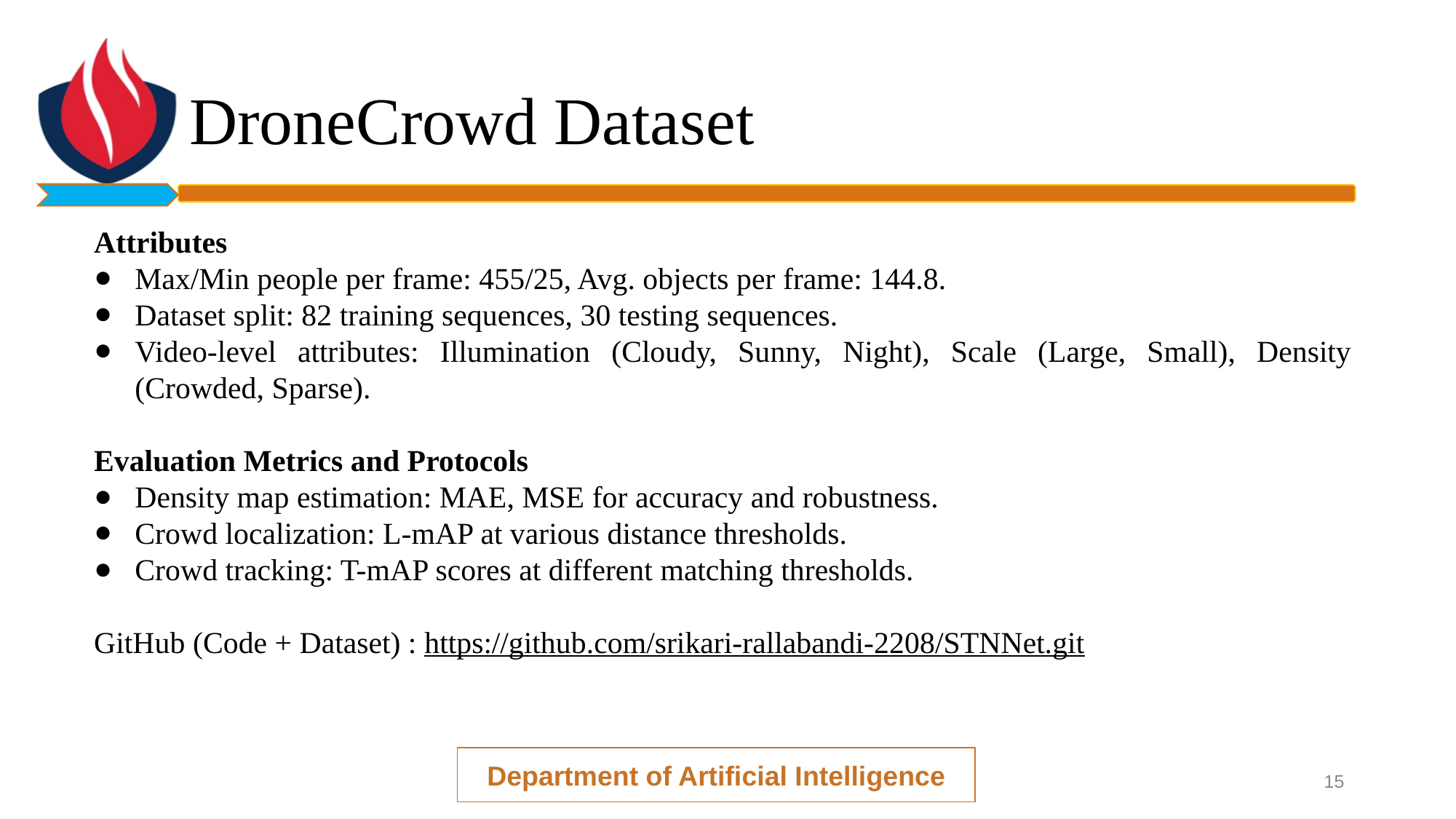

# DroneCrowd Dataset
Attributes
Max/Min people per frame: 455/25, Avg. objects per frame: 144.8.
Dataset split: 82 training sequences, 30 testing sequences.
Video-level attributes: Illumination (Cloudy, Sunny, Night), Scale (Large, Small), Density (Crowded, Sparse).

Evaluation Metrics and Protocols
Density map estimation: MAE, MSE for accuracy and robustness.
Crowd localization: L-mAP at various distance thresholds.
Crowd tracking: T-mAP scores at different matching thresholds.

GitHub (Code + Dataset) : https://github.com/srikari-rallabandi-2208/STNNet.git

Department of Artificial Intelligence
15